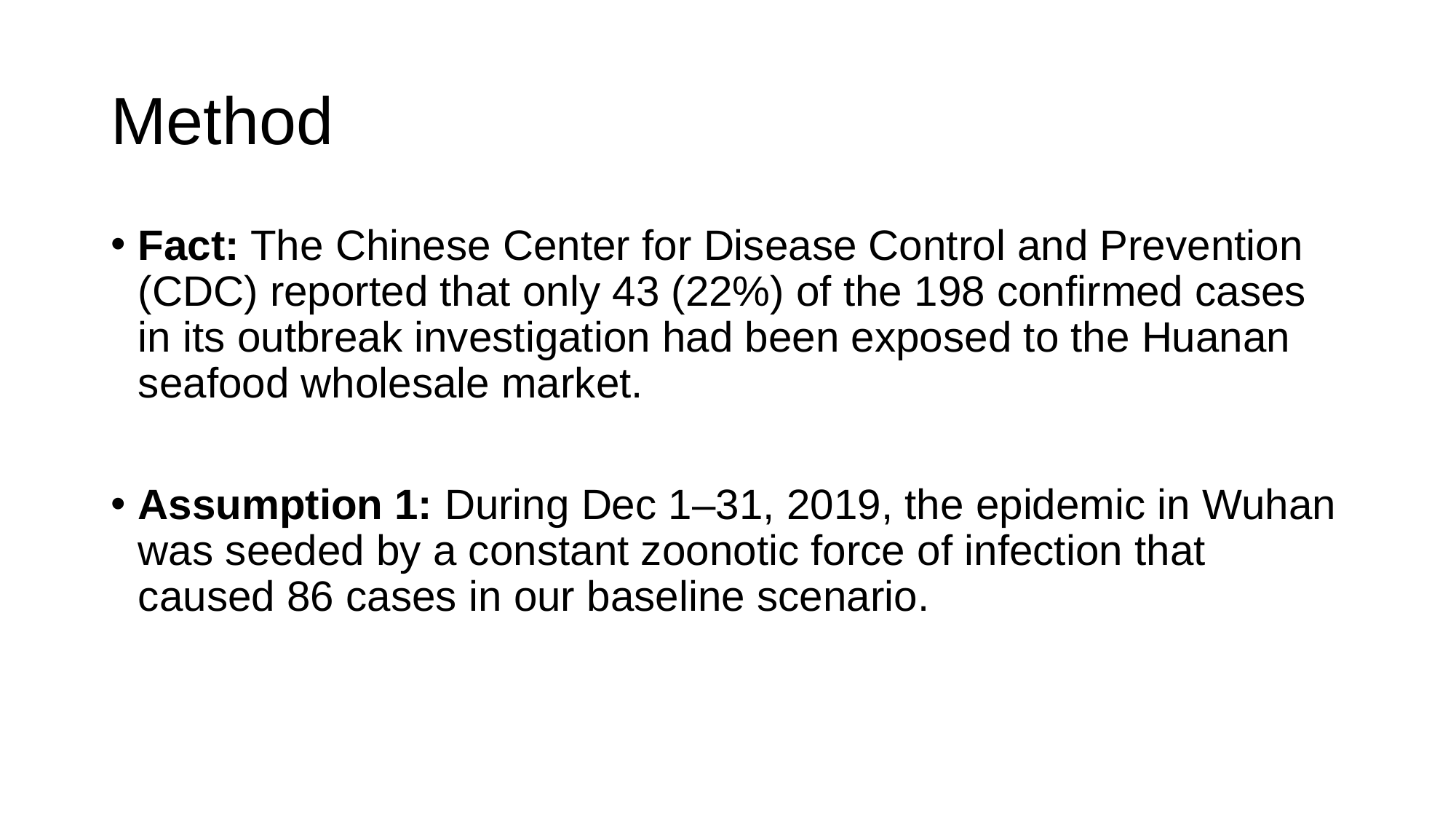

# Method
Fact: The Chinese Center for Disease Control and Prevention (CDC) reported that only 43 (22%) of the 198 confirmed cases in its outbreak investigation had been exposed to the Huanan seafood wholesale market.

Assumption 1: During Dec 1–31, 2019, the epidemic in Wuhan was seeded by a constant zoonotic force of infection that caused 86 cases in our baseline scenario.